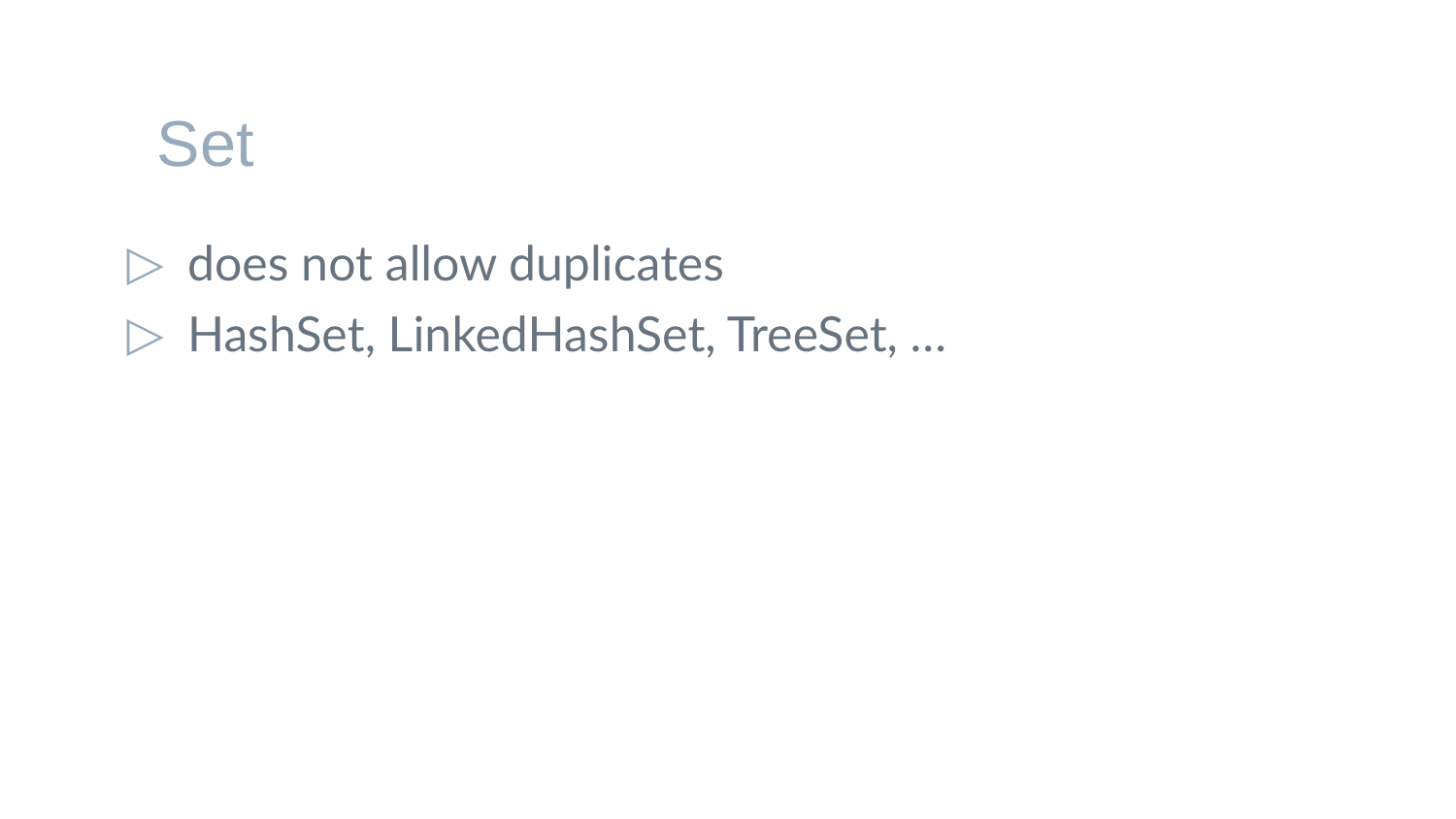

# Set
does not allow duplicates
HashSet, LinkedHashSet, TreeSet, …